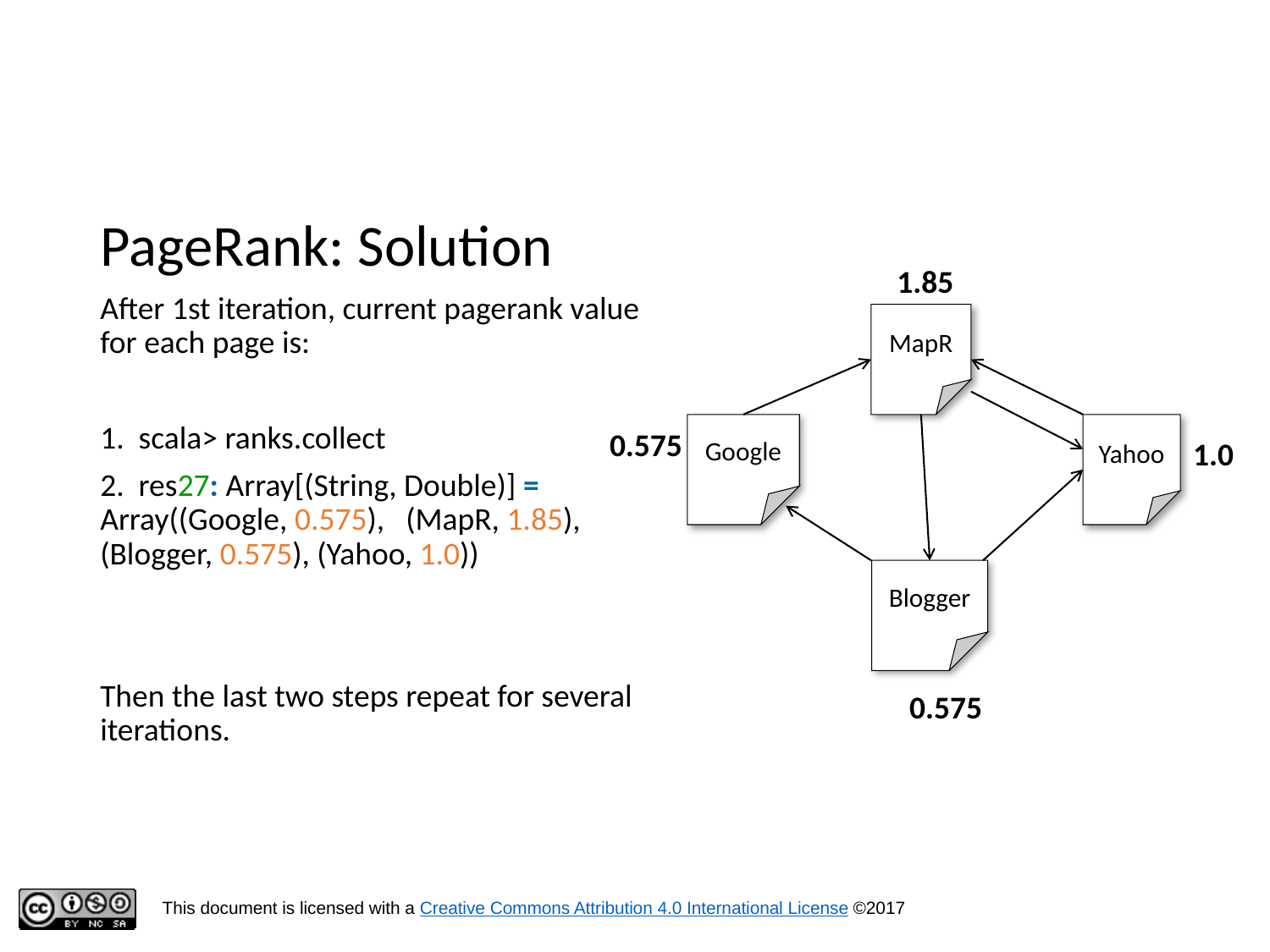

# PageRank: Solution
1.85
After 1st iteration, current pagerank value for each page is:

1.  scala> ranks.collect
2.  res27: Array[(String, Double)] = Array((Google, 0.575),   (MapR, 1.85), (Blogger, 0.575), (Yahoo, 1.0))

Then the last two steps repeat for several iterations.

MapR
Google
Yahoo
0.575
1.0
Blogger
0.575